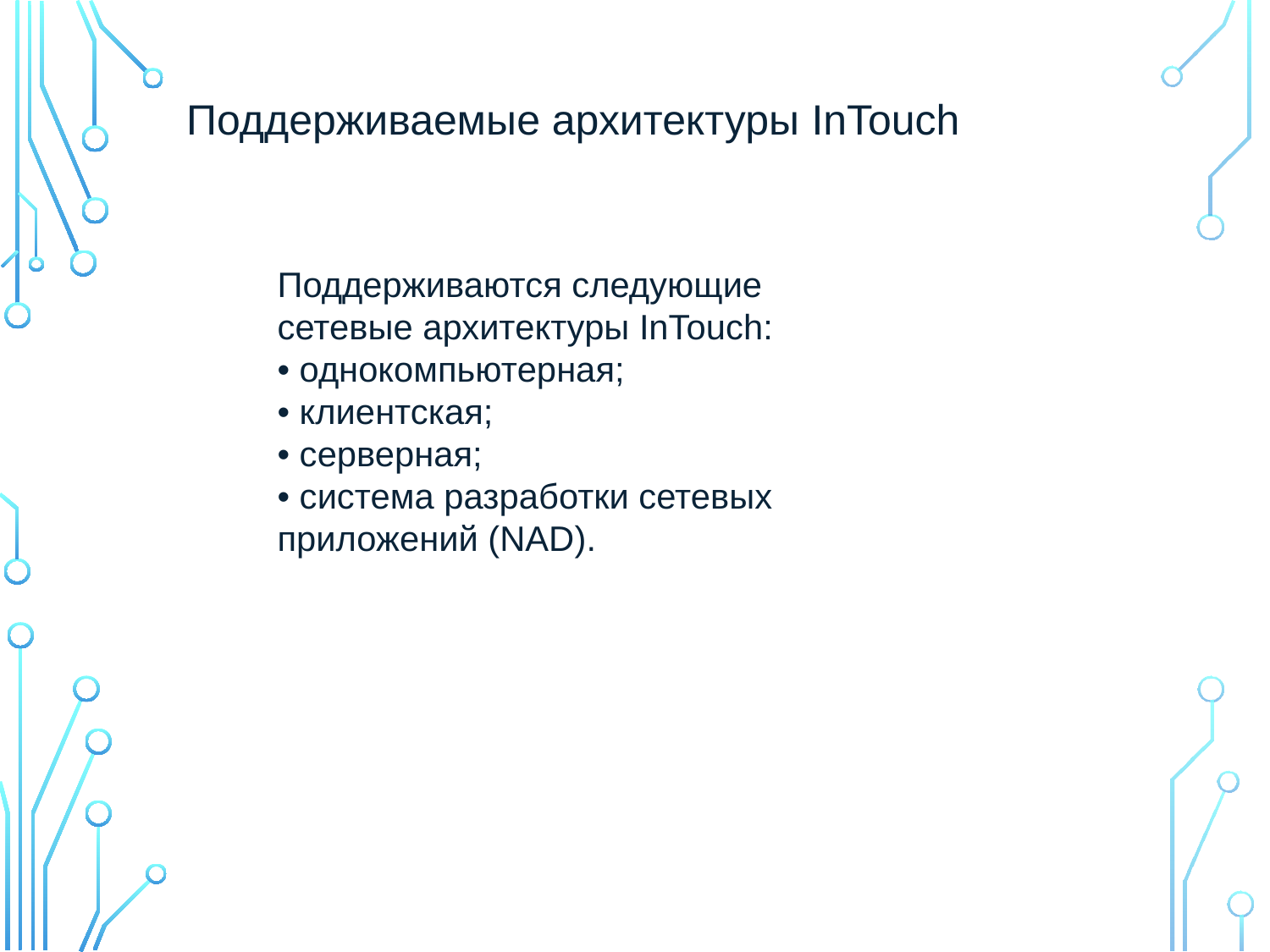

Поддерживаемые архитектуры InTouch
Поддерживаются следующие сетевые архитектуры InTouch:
• однокомпьютерная;
• клиентская;
• серверная;
• система разработки сетевых приложений (NAD).